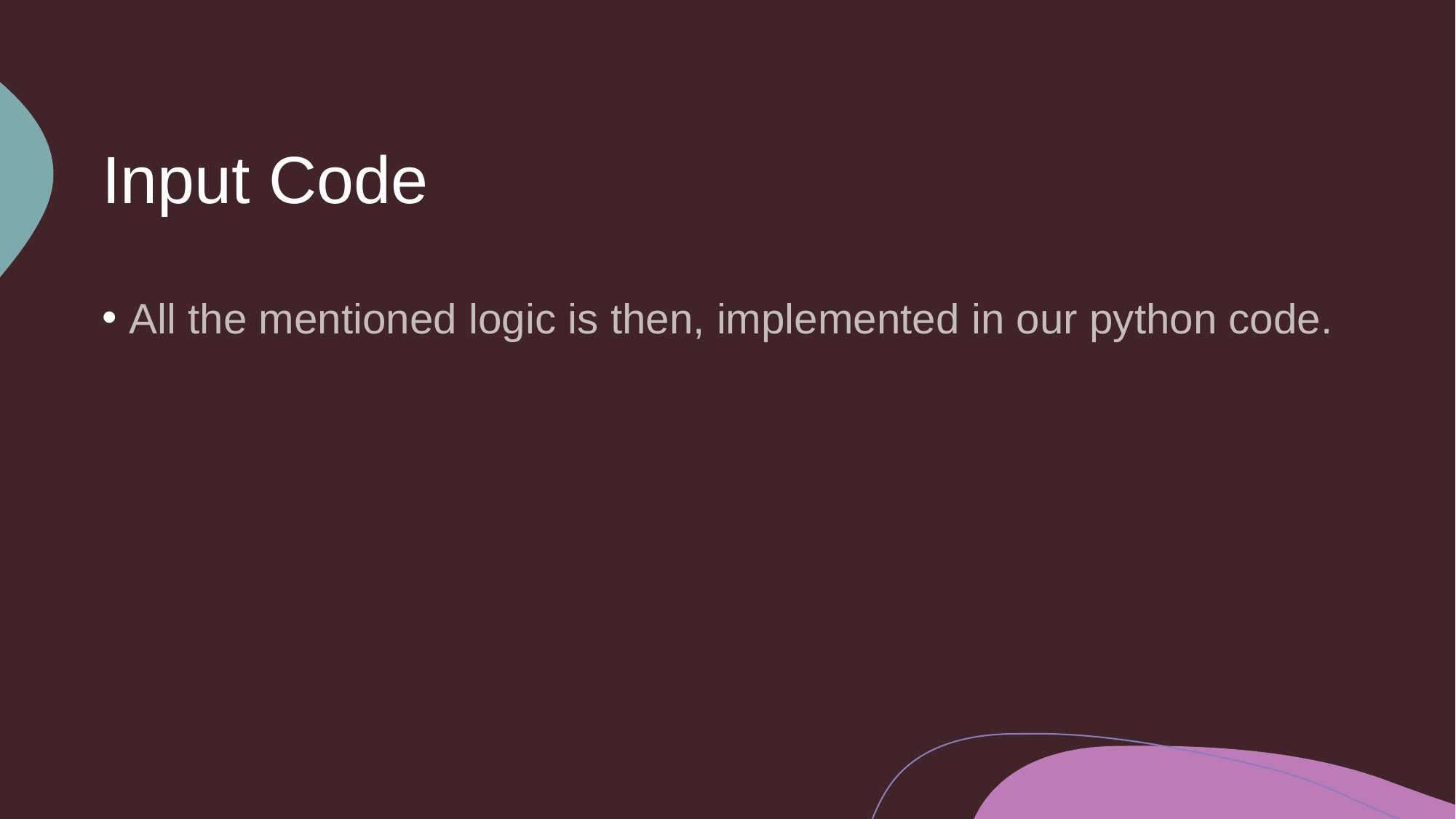

# Input Code
All the mentioned logic is then, implemented in our python code.